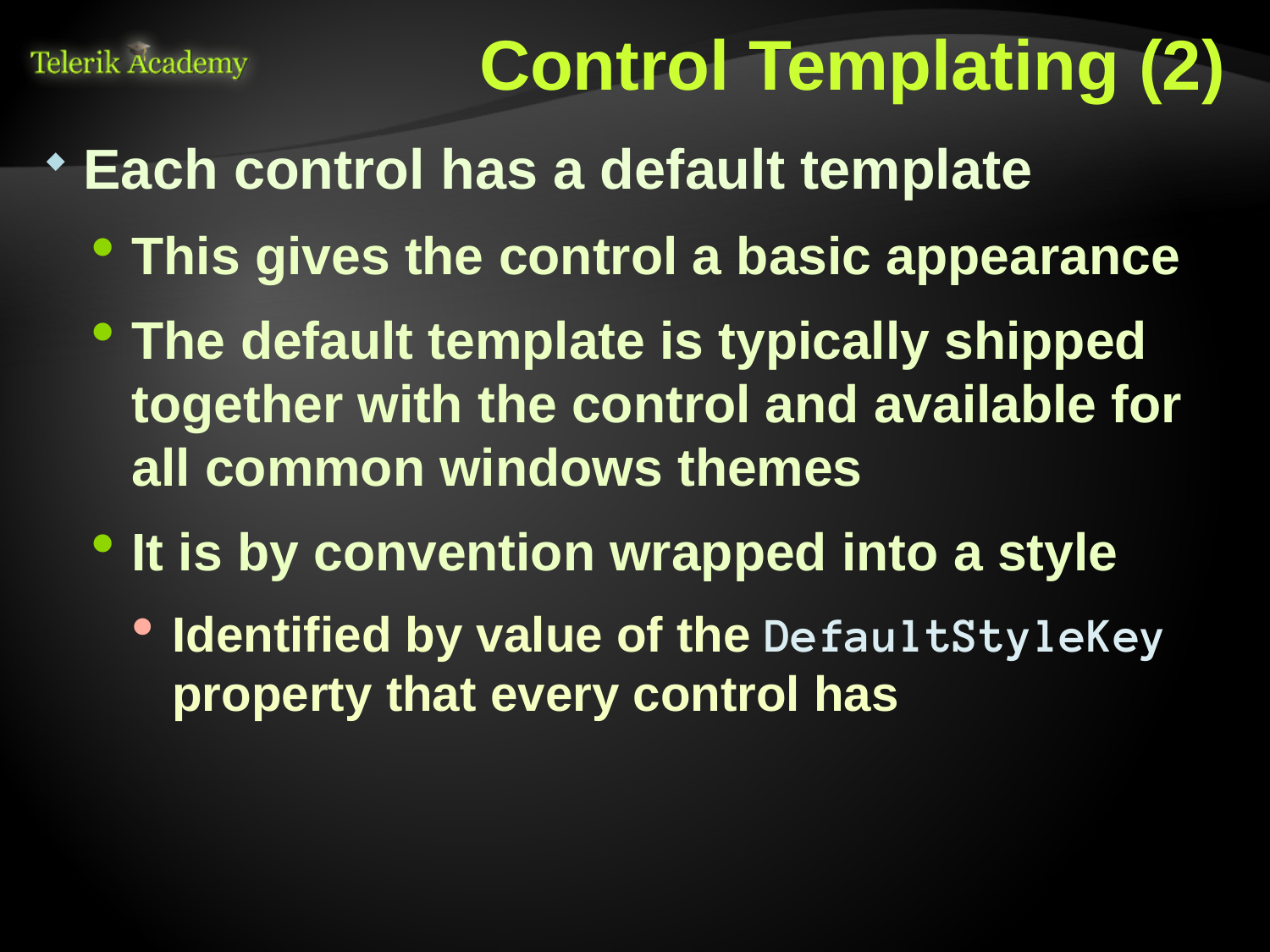

# Control Templating (2)
Each control has a default template
This gives the control a basic appearance
The default template is typically shipped together with the control and available for all common windows themes
It is by convention wrapped into a style
Identified by value of the DefaultStyleKey property that every control has